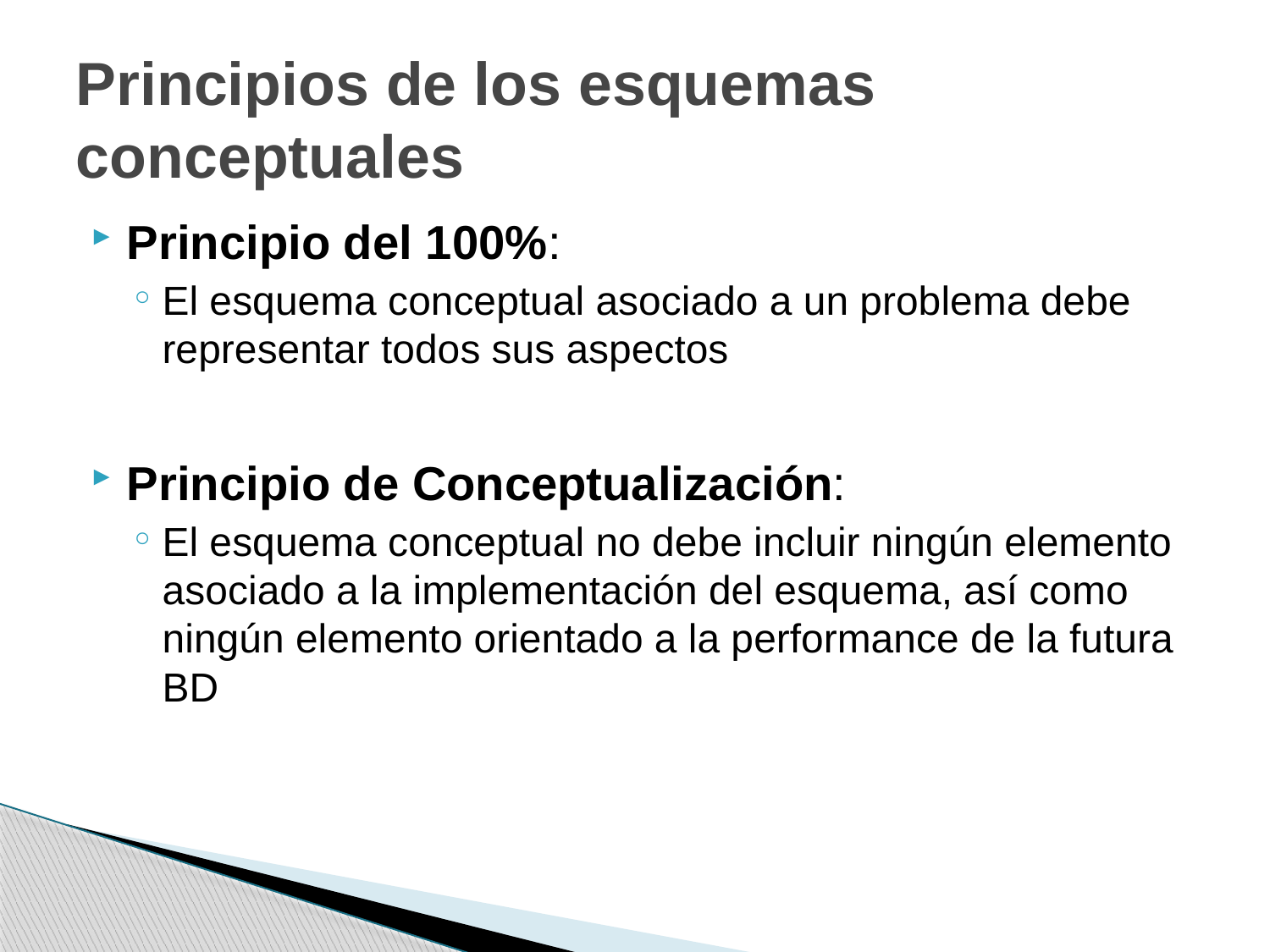

# Principios de los esquemas conceptuales
Principio del 100%:
El esquema conceptual asociado a un problema debe representar todos sus aspectos

Principio de Conceptualización:
El esquema conceptual no debe incluir ningún elemento asociado a la implementación del esquema, así como ningún elemento orientado a la performance de la futura BD